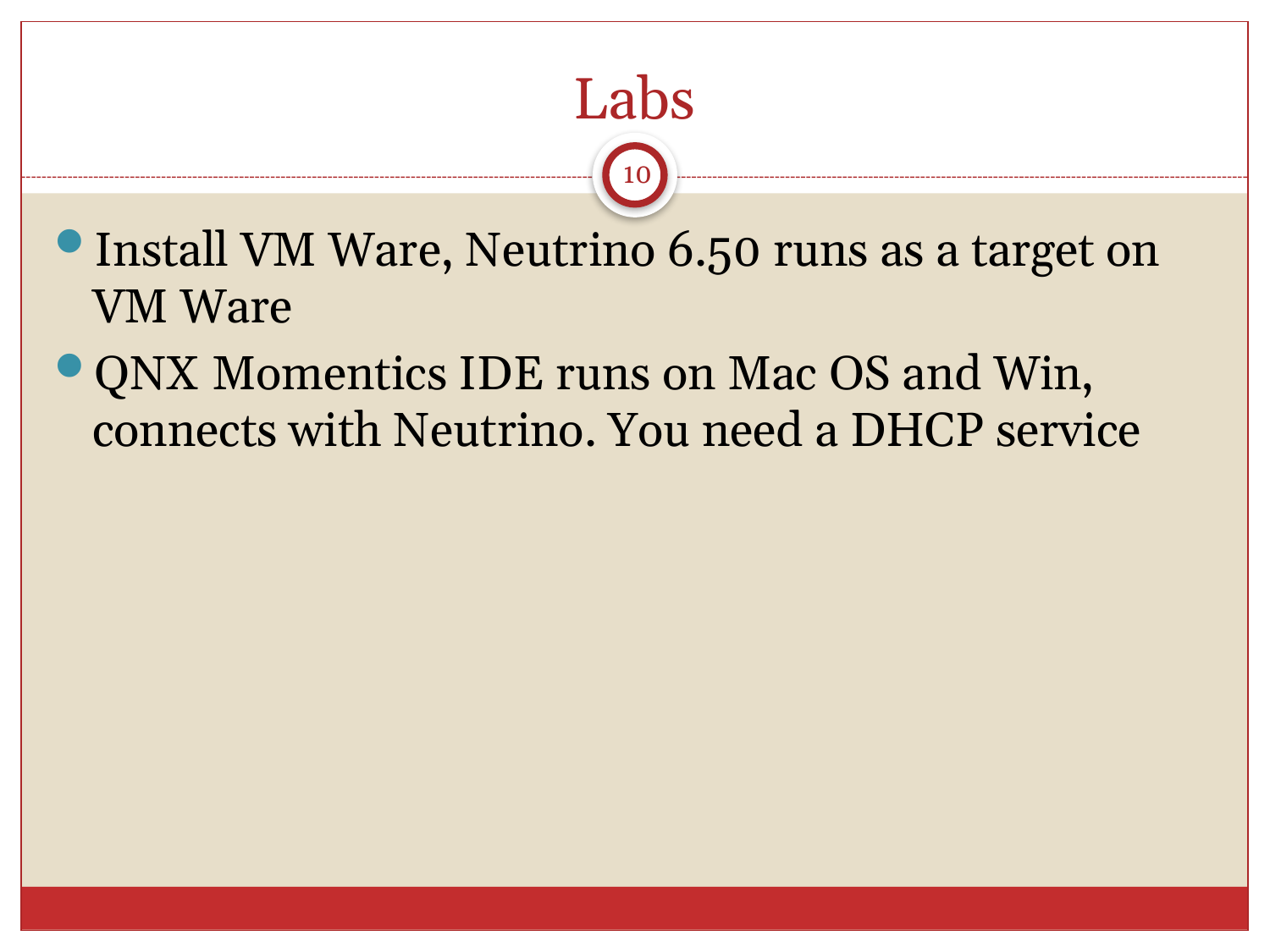

# Labs
10
Install VM Ware, Neutrino 6.50 runs as a target on VM Ware
QNX Momentics IDE runs on Mac OS and Win, connects with Neutrino. You need a DHCP service